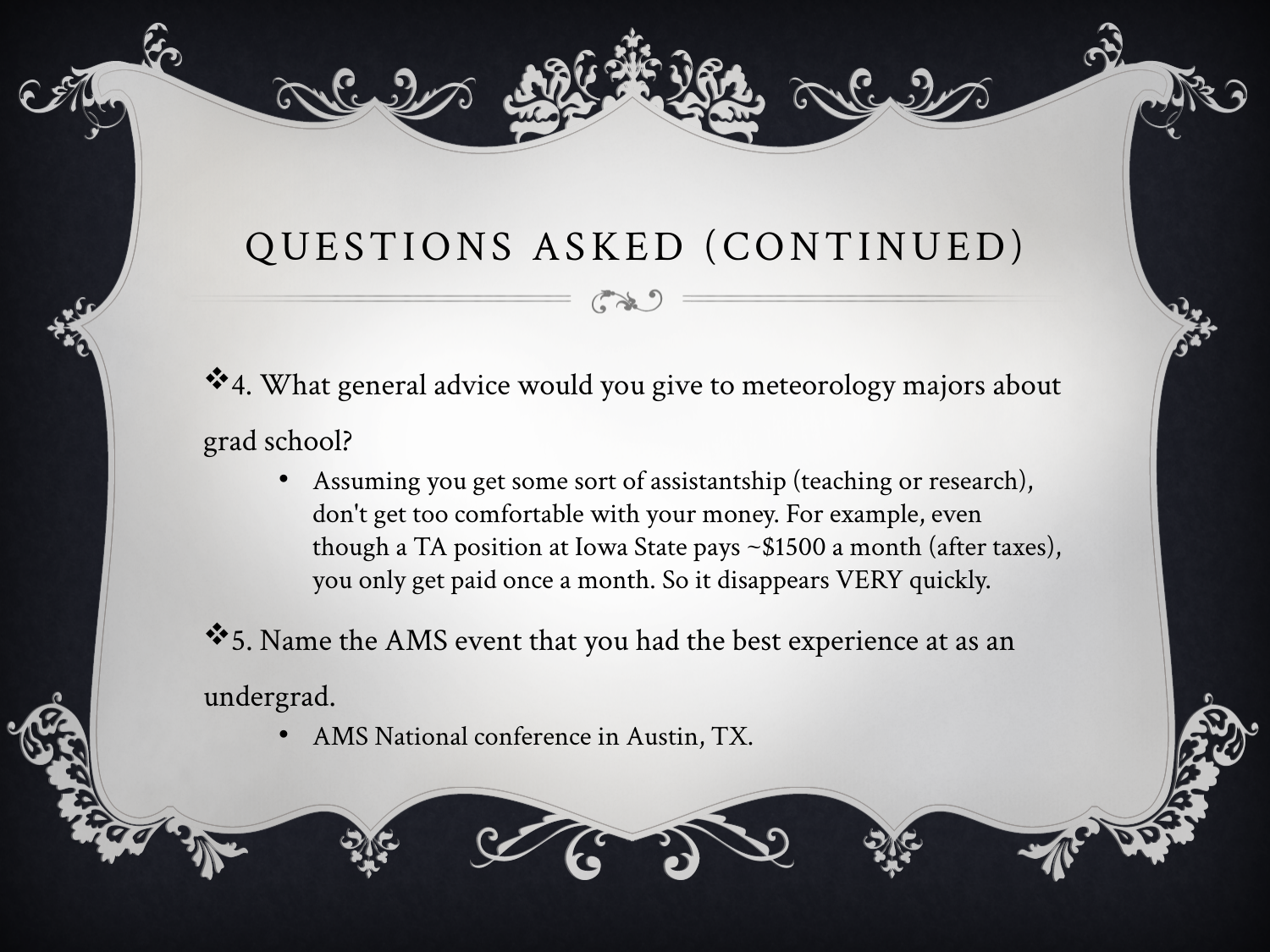

# Questions asked (continued)
4. What general advice would you give to meteorology majors about grad school?
Assuming you get some sort of assistantship (teaching or research), don't get too comfortable with your money. For example, even though a TA position at Iowa State pays ~$1500 a month (after taxes), you only get paid once a month. So it disappears VERY quickly.
5. Name the AMS event that you had the best experience at as an undergrad.
AMS National conference in Austin, TX.